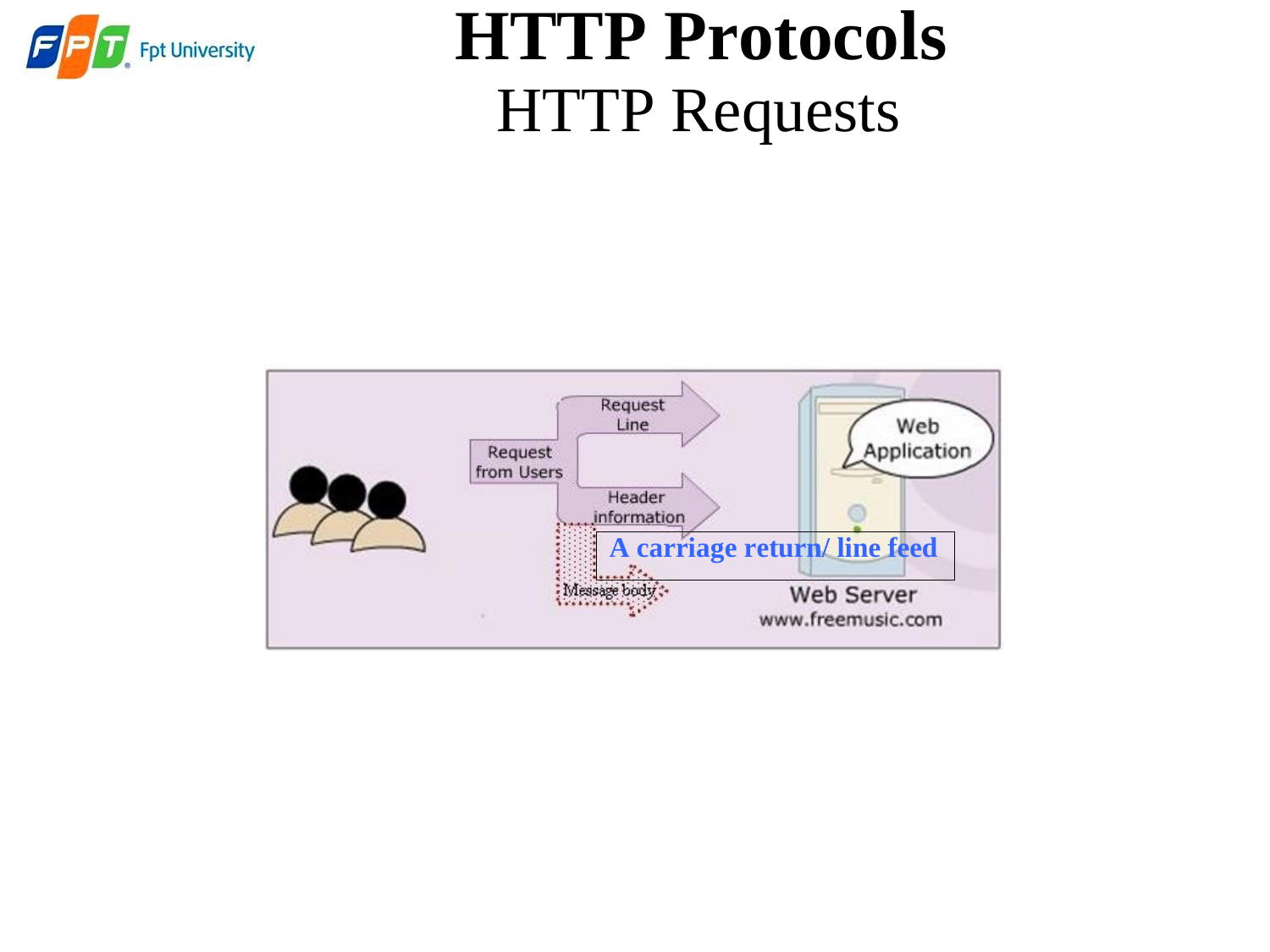

HTTP Protocols
HTTP Requests

A carriage return/ line feed